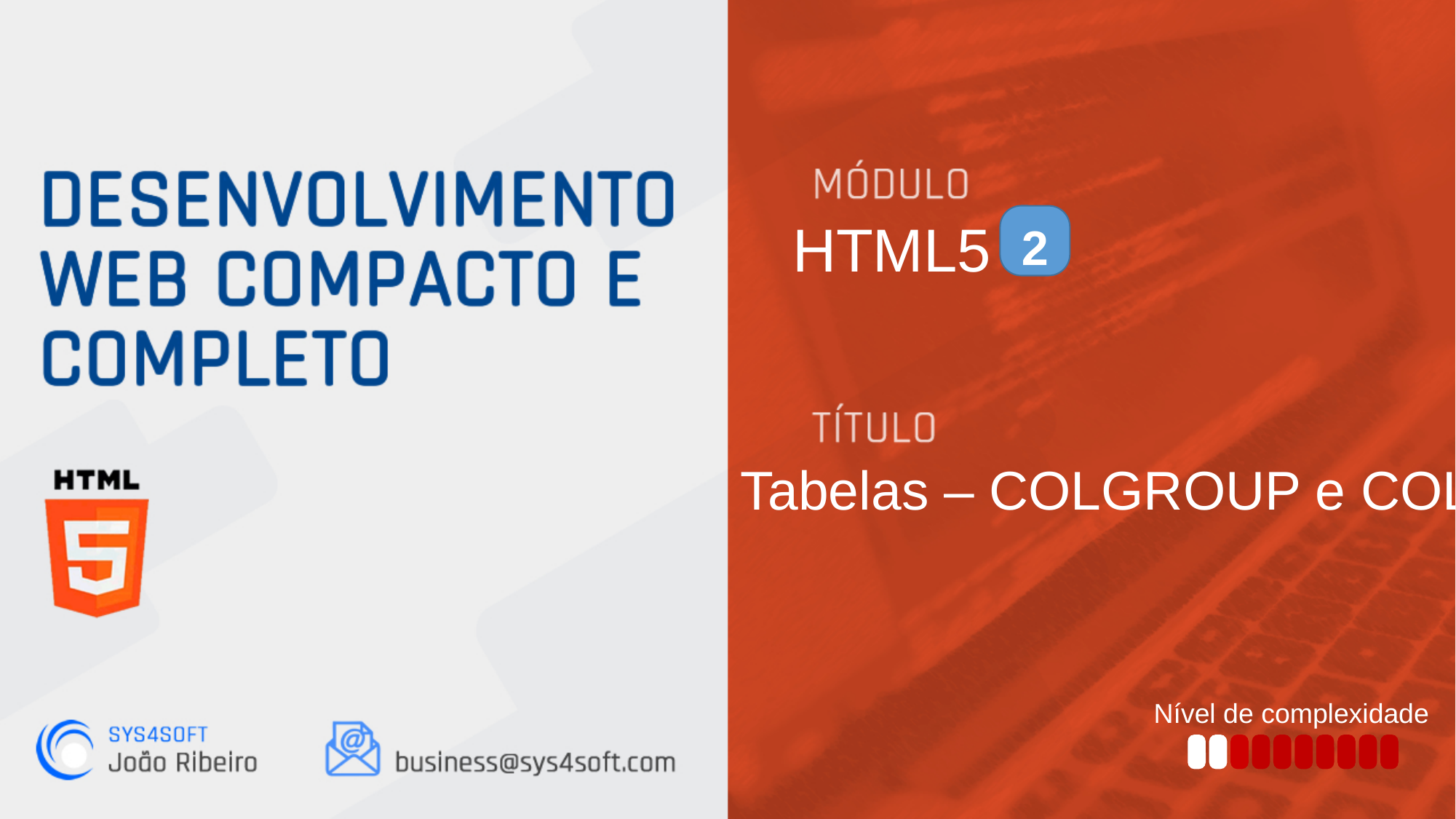

HTML5
2
Tabelas – COLGROUP e COL
Nível de complexidade